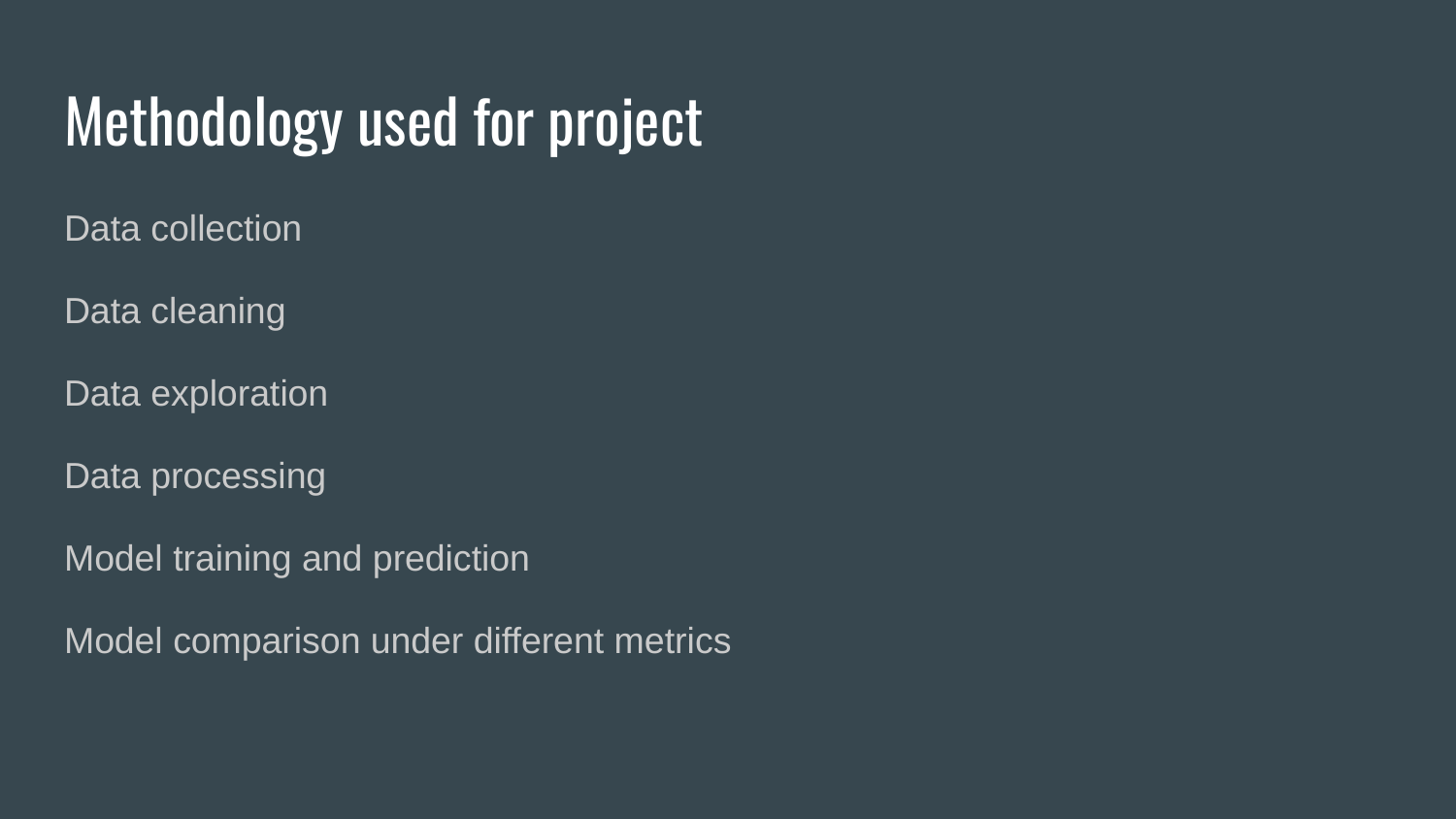

# Methodology used for project
Data collection
Data cleaning
Data exploration
Data processing
Model training and prediction
Model comparison under different metrics